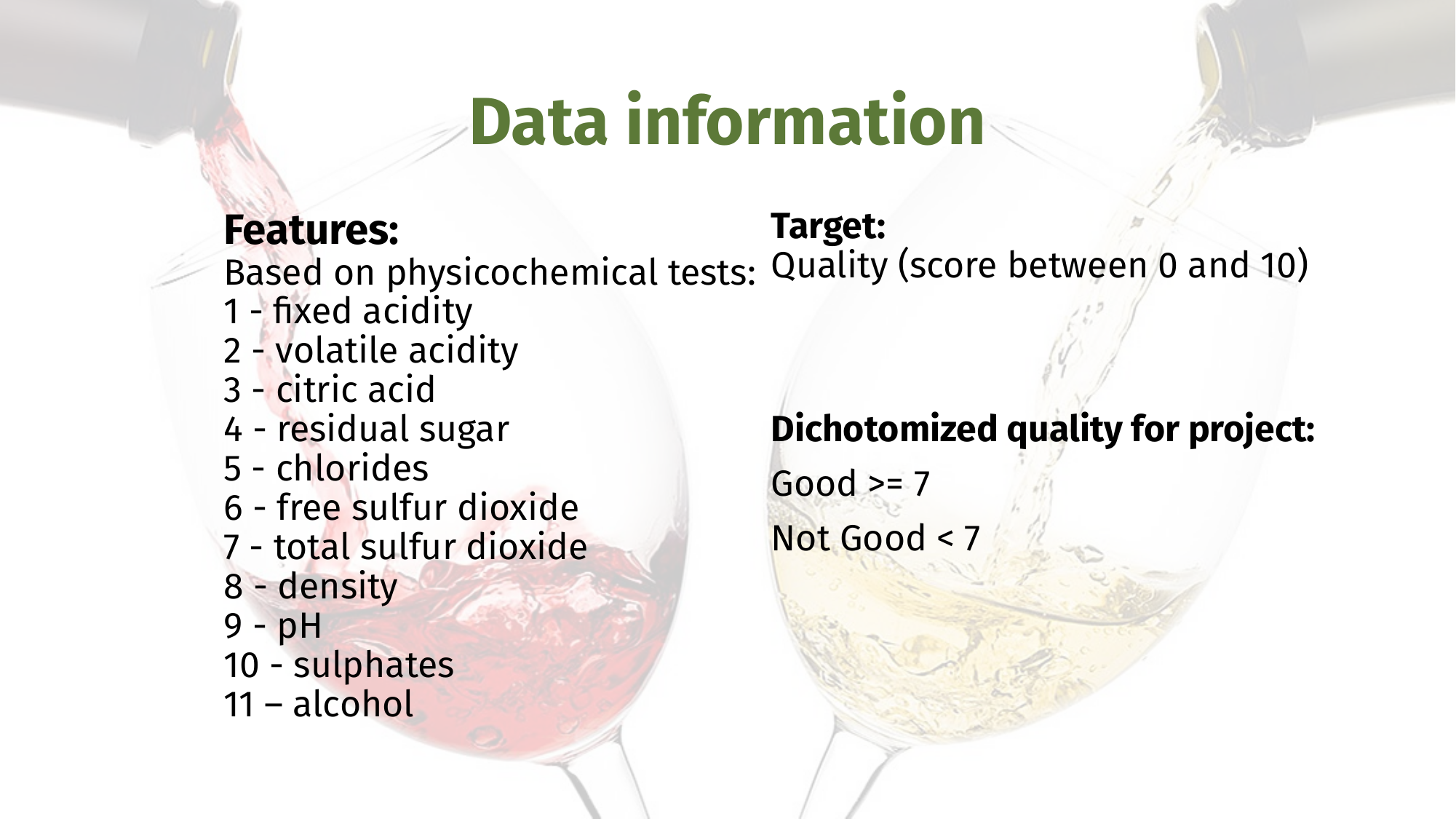

# Data information
Features:
Based on physicochemical tests:
1 - fixed acidity
2 - volatile acidity
3 - citric acid
4 - residual sugar
5 - chlorides
6 - free sulfur dioxide
7 - total sulfur dioxide
8 - density
9 - pH
10 - sulphates
11 – alcohol
Target:
Quality (score between 0 and 10)

Dichotomized quality for project:
Good >= 7
Not Good < 7